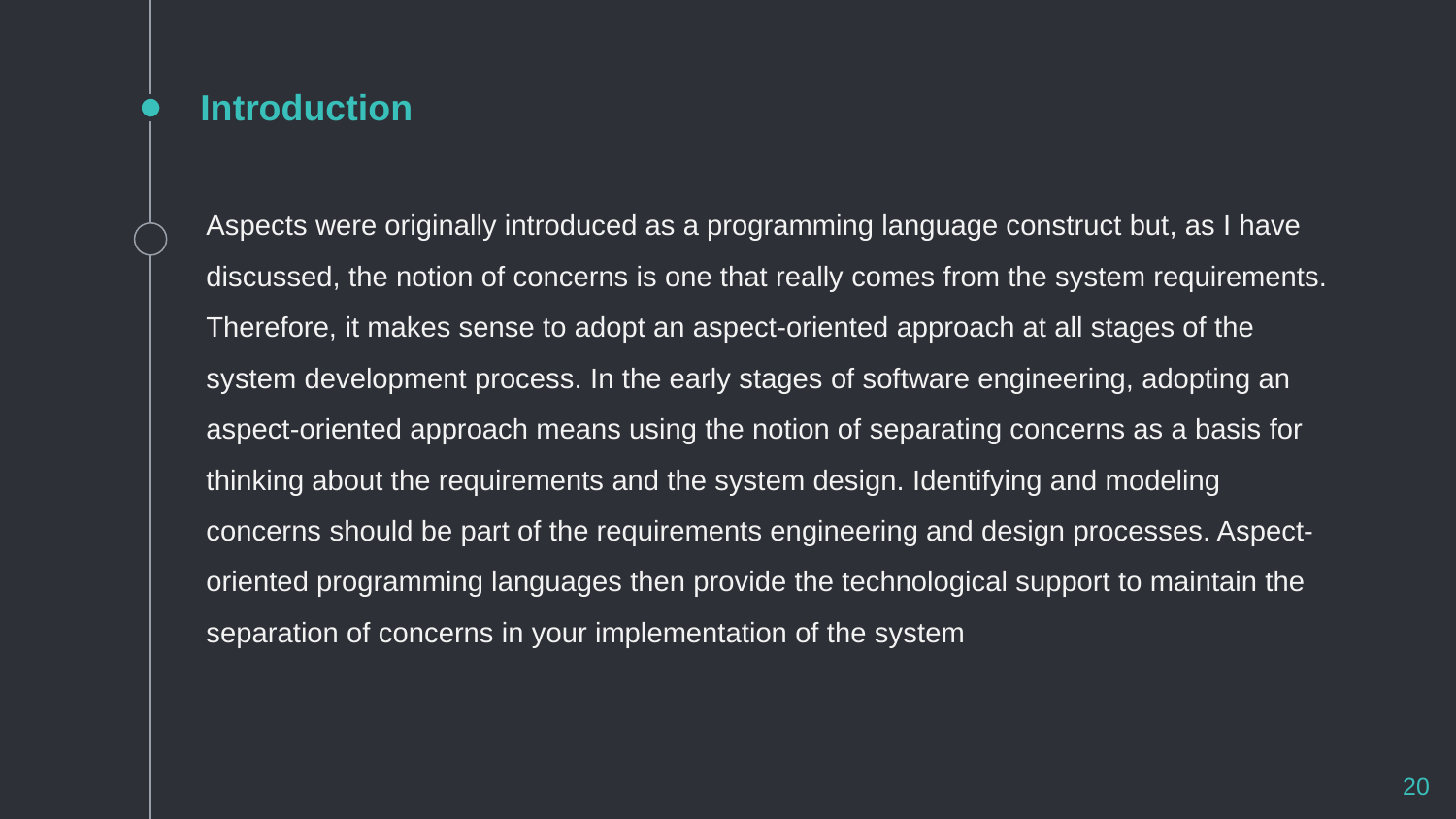

# Introduction
Aspects were originally introduced as a programming language construct but, as I have discussed, the notion of concerns is one that really comes from the system requirements. Therefore, it makes sense to adopt an aspect-oriented approach at all stages of the system development process. In the early stages of software engineering, adopting an aspect-oriented approach means using the notion of separating concerns as a basis for thinking about the requirements and the system design. Identifying and modeling concerns should be part of the requirements engineering and design processes. Aspect-oriented programming languages then provide the technological support to maintain the separation of concerns in your implementation of the system
20